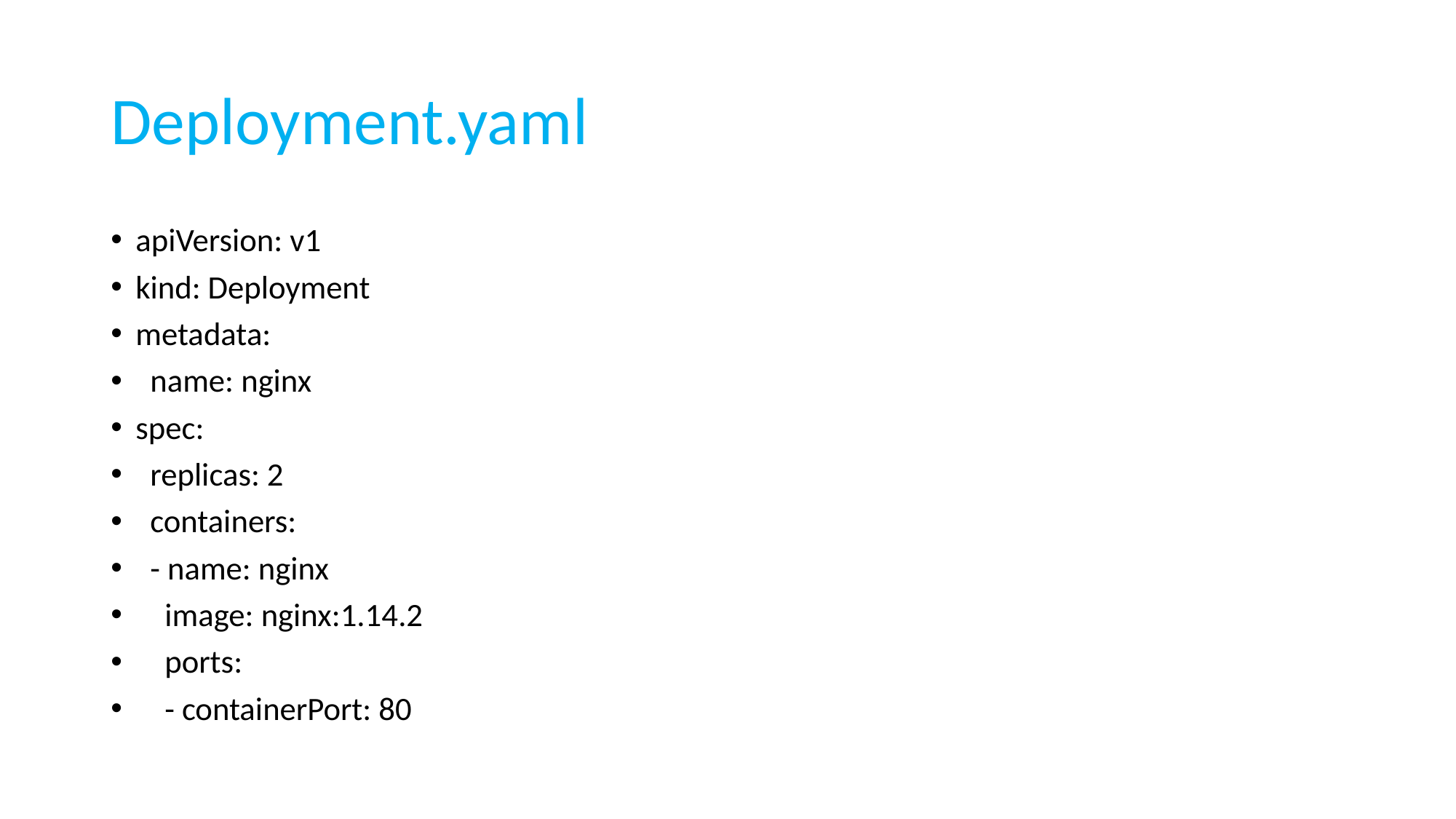

# Deployment.yaml
apiVersion: v1
kind: Deployment
metadata:
  name: nginx
spec:
  replicas: 2
  containers:
  - name: nginx
    image: nginx:1.14.2
    ports:
    - containerPort: 80